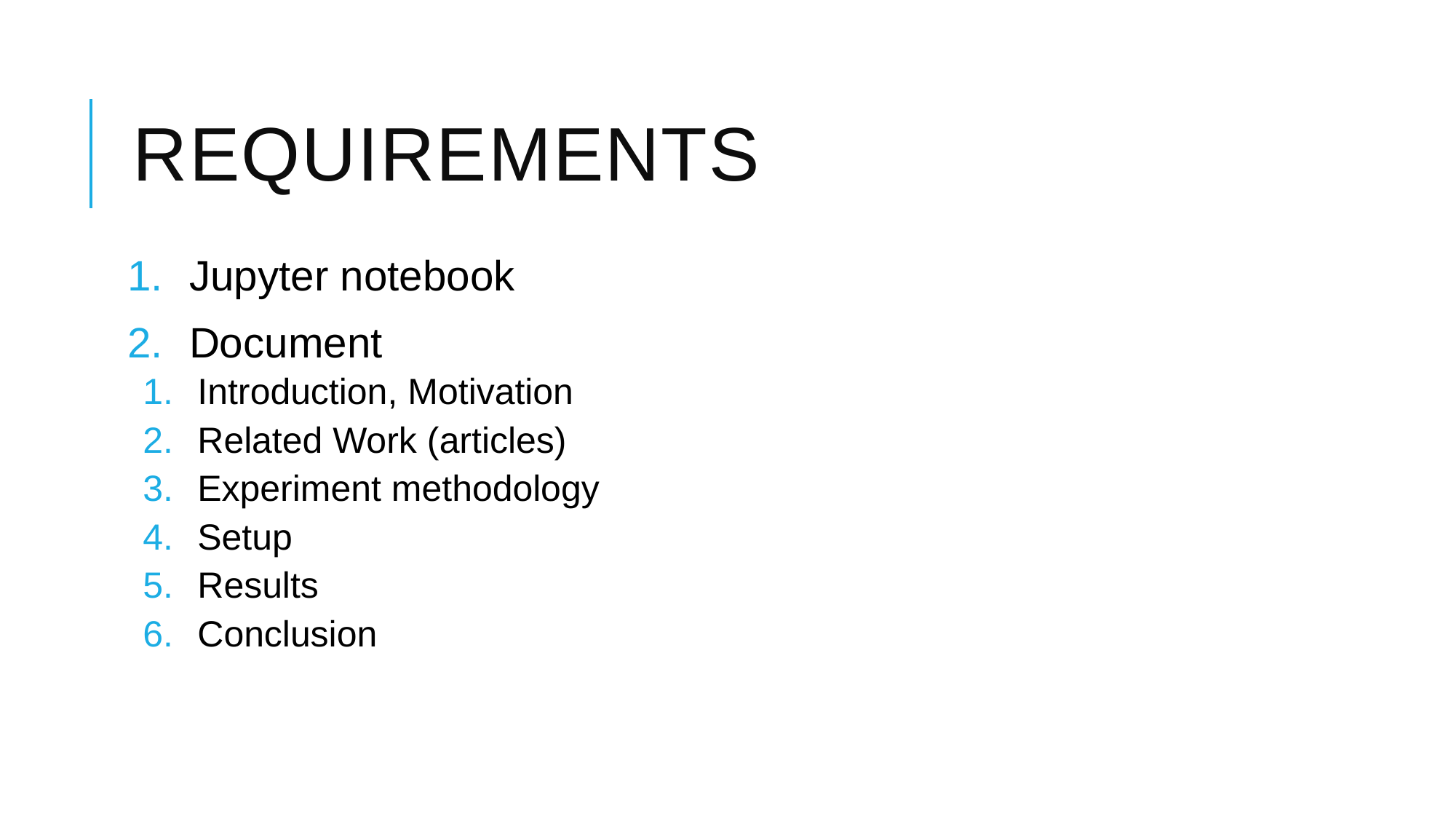

# REQUIREMENTS
Jupyter notebook
Document
Introduction, Motivation
Related Work (articles)
Experiment methodology
Setup
Results
Conclusion